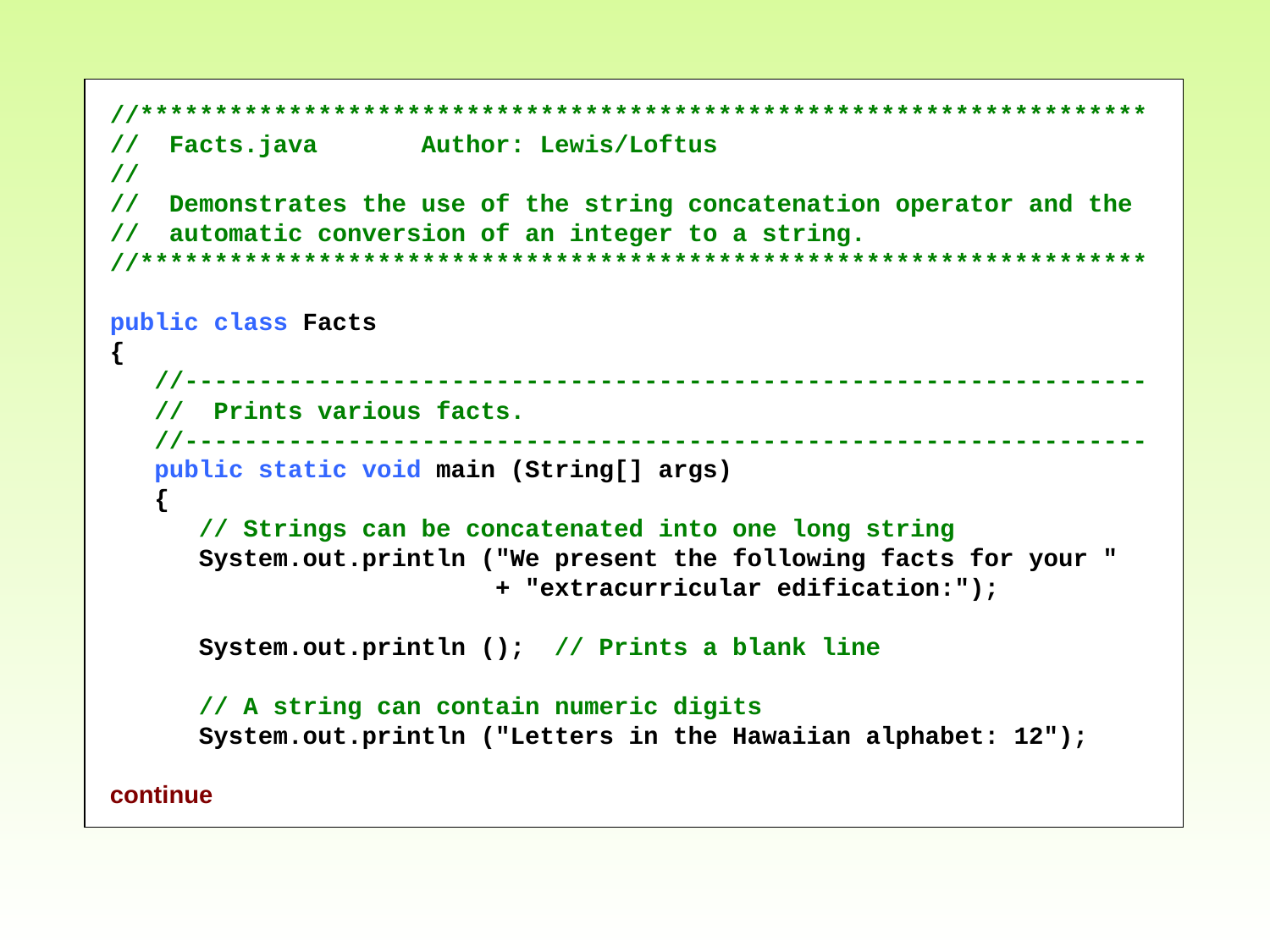

//********************************************************************
//  Facts.java       Author: Lewis/Loftus
//
//  Demonstrates the use of the string concatenation operator and the
//  automatic conversion of an integer to a string.
//********************************************************************

public class Facts
{
   //-----------------------------------------------------------------
   //  Prints various facts.
   //-----------------------------------------------------------------
   public static void main (String[] args)
   {
      // Strings can be concatenated into one long string
      System.out.println ("We present the following facts for your "
                          + "extracurricular edification:");

      System.out.println ();  // Prints a blank line

      // A string can contain numeric digits
      System.out.println ("Letters in the Hawaiian alphabet: 12");

continue